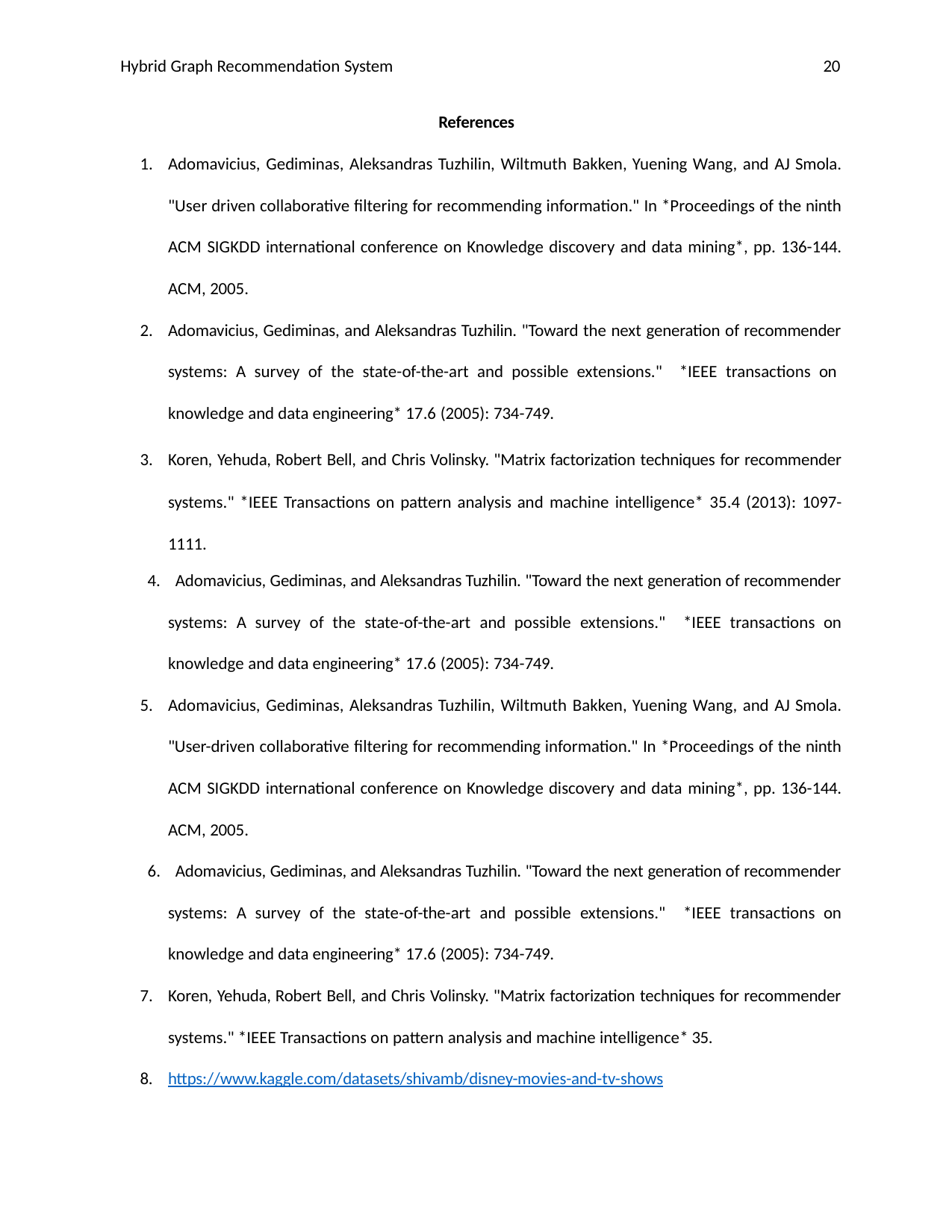

Hybrid Graph Recommendation System
20
References
Adomavicius, Gediminas, Aleksandras Tuzhilin, Wiltmuth Bakken, Yuening Wang, and AJ Smola. "User driven collaborative filtering for recommending information." In *Proceedings of the ninth ACM SIGKDD international conference on Knowledge discovery and data mining*, pp. 136-144. ACM, 2005.
Adomavicius, Gediminas, and Aleksandras Tuzhilin. "Toward the next generation of recommender systems: A survey of the state-of-the-art and possible extensions."  *IEEE transactions on

knowledge and data engineering* 17.6 (2005): 734-749.
Koren, Yehuda, Robert Bell, and Chris Volinsky. "Matrix factorization techniques for recommender systems." *IEEE Transactions on pattern analysis and machine intelligence* 35.4 (2013): 1097- 1111.
Adomavicius, Gediminas, and Aleksandras Tuzhilin. "Toward the next generation of recommender
systems: A survey of the state-of-the-art and possible extensions."  *IEEE transactions on knowledge and data engineering* 17.6 (2005): 734-749.
Adomavicius, Gediminas, Aleksandras Tuzhilin, Wiltmuth Bakken, Yuening Wang, and AJ Smola. "User-driven collaborative filtering for recommending information." In *Proceedings of the ninth ACM SIGKDD international conference on Knowledge discovery and data mining*, pp. 136-144. ACM, 2005.

Adomavicius, Gediminas, and Aleksandras Tuzhilin. "Toward the next generation of recommender
systems: A survey of the state-of-the-art and possible extensions."  *IEEE transactions on knowledge and data engineering* 17.6 (2005): 734-749.
Koren, Yehuda, Robert Bell, and Chris Volinsky. "Matrix factorization techniques for recommender systems." *IEEE Transactions on pattern analysis and machine intelligence* 35.

https://www.kaggle.com/datasets/shivamb/disney-movies-and-tv-shows